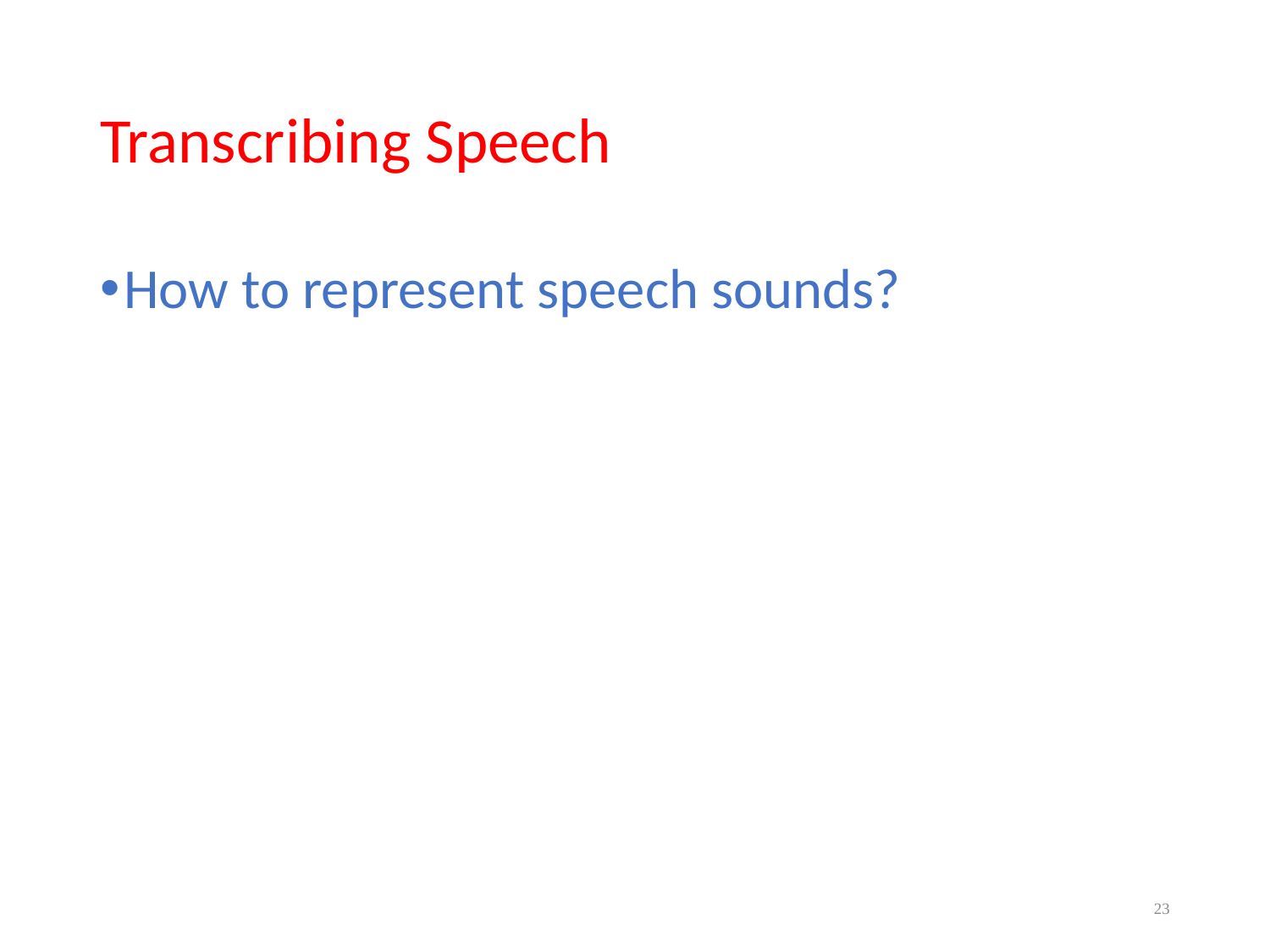

# Transcribing Speech
How to represent speech sounds?
23